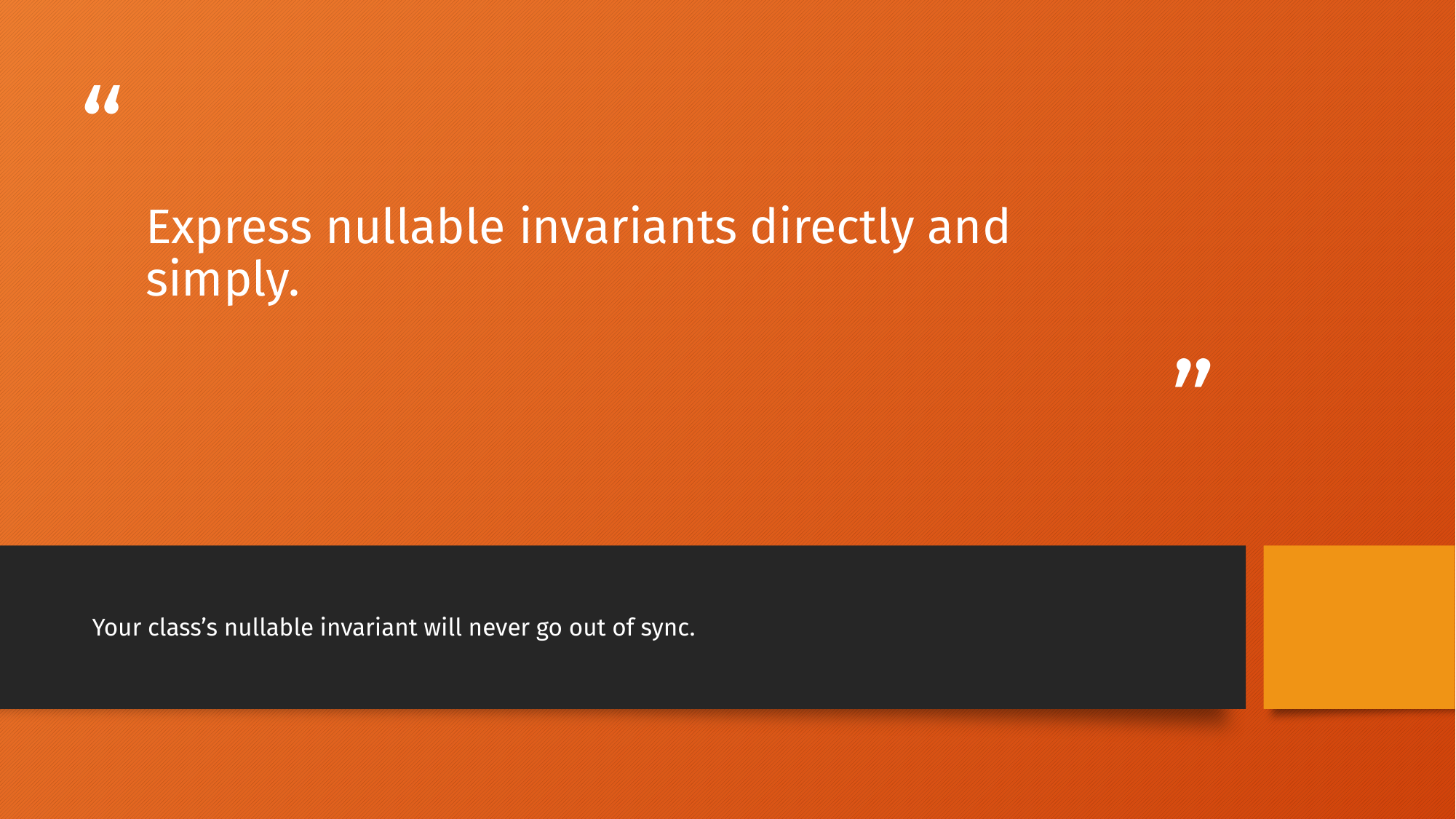

# Express nullable invariants directly and simply.
Your class’s nullable invariant will never go out of sync.